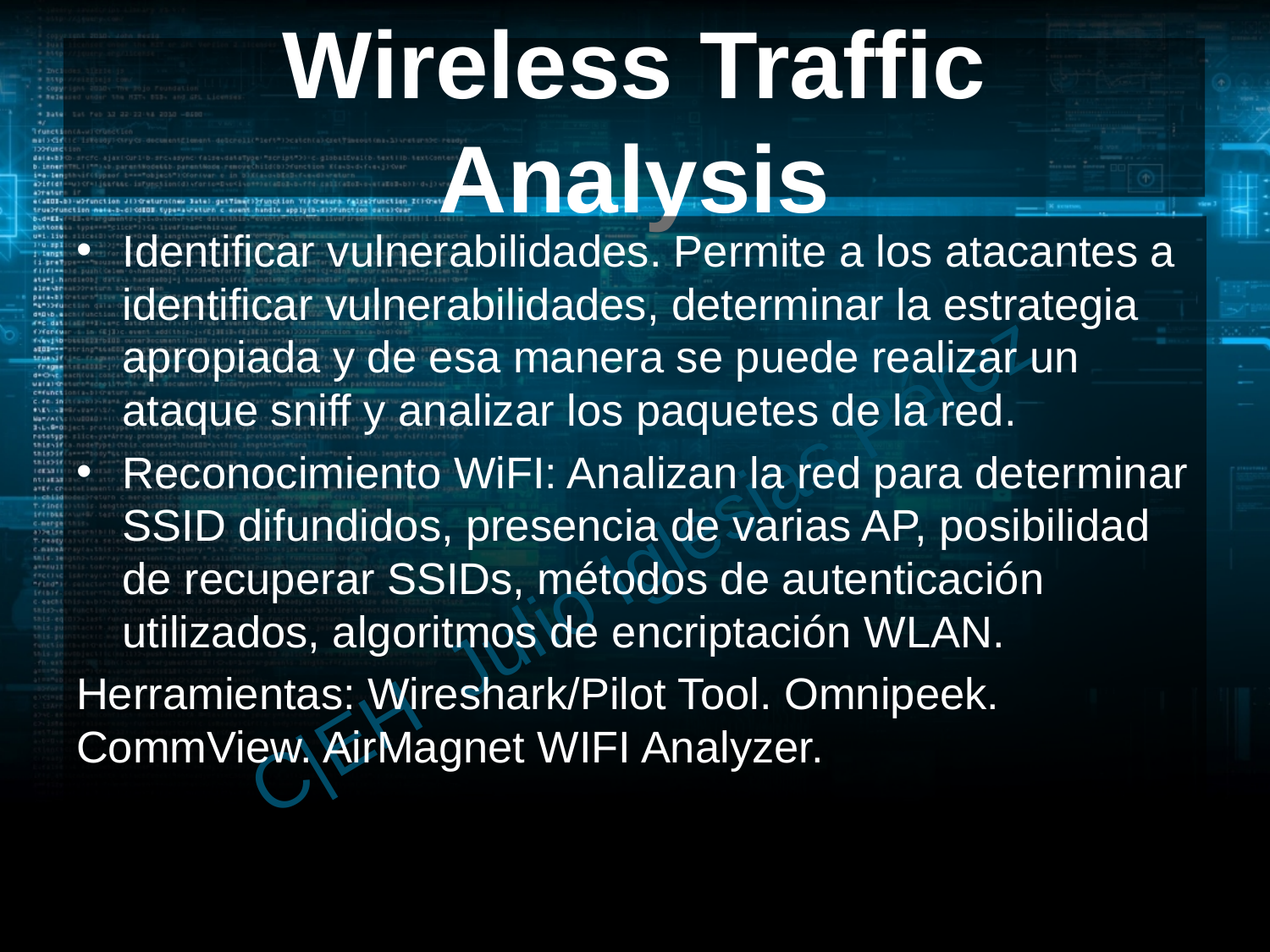

# Wireless Traffic Analysis
Identificar vulnerabilidades. Permite a los atacantes a identificar vulnerabilidades, determinar la estrategia apropiada y de esa manera se puede realizar un ataque sniff y analizar los paquetes de la red.
Reconocimiento WiFI: Analizan la red para determinar SSID difundidos, presencia de varias AP, posibilidad de recuperar SSIDs, métodos de autenticación utilizados, algoritmos de encriptación WLAN.
Herramientas: Wireshark/Pilot Tool. Omnipeek. CommView. AirMagnet WIFI Analyzer.
C|EH  Julio Iglesias Pérez